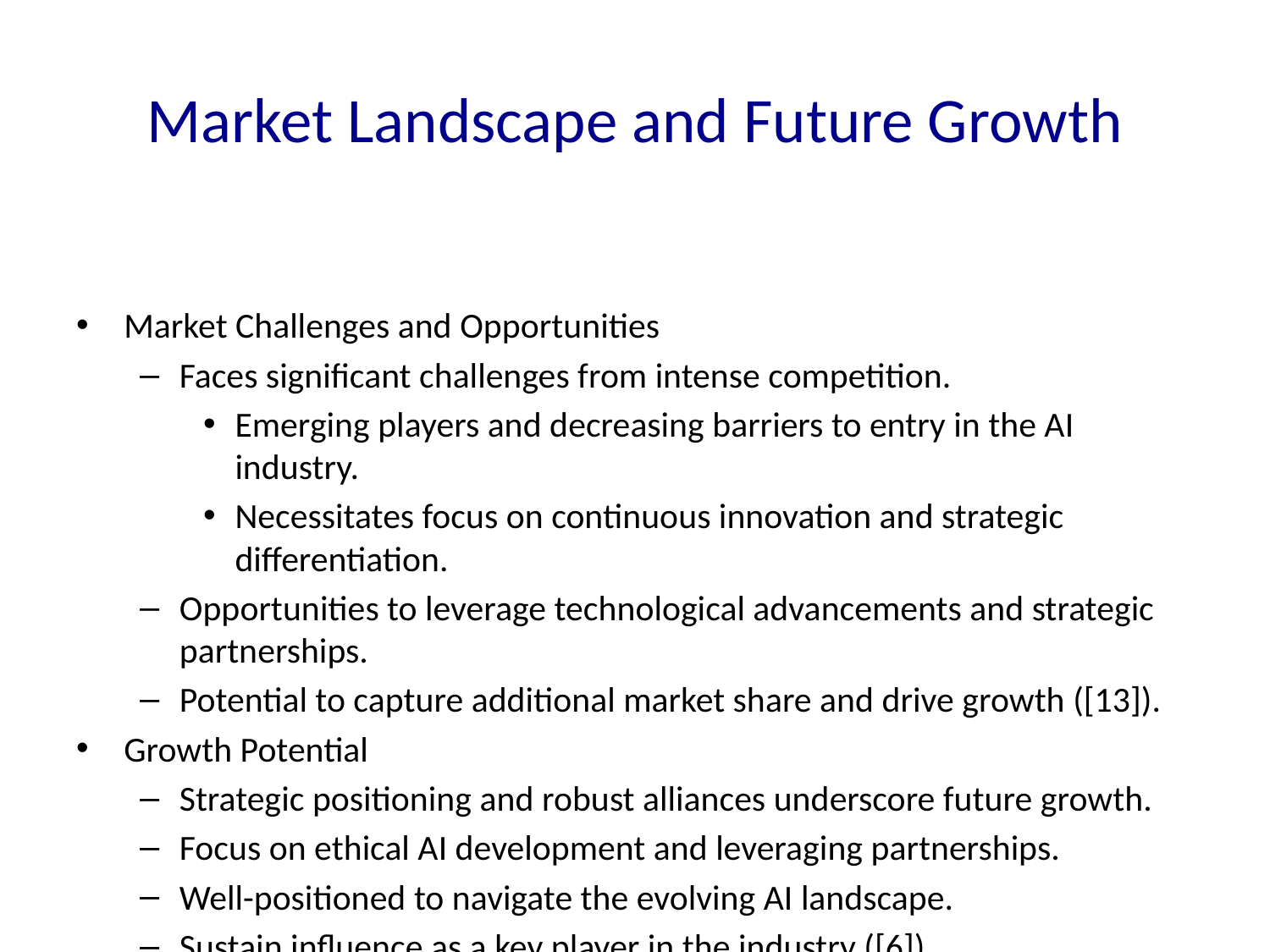

# Market Landscape and Future Growth

Market Challenges and Opportunities
Faces significant challenges from intense competition.
Emerging players and decreasing barriers to entry in the AI industry.
Necessitates focus on continuous innovation and strategic differentiation.
Opportunities to leverage technological advancements and strategic partnerships.
Potential to capture additional market share and drive growth ([13]).
Growth Potential
Strategic positioning and robust alliances underscore future growth.
Focus on ethical AI development and leveraging partnerships.
Well-positioned to navigate the evolving AI landscape.
Sustain influence as a key player in the industry ([6]).